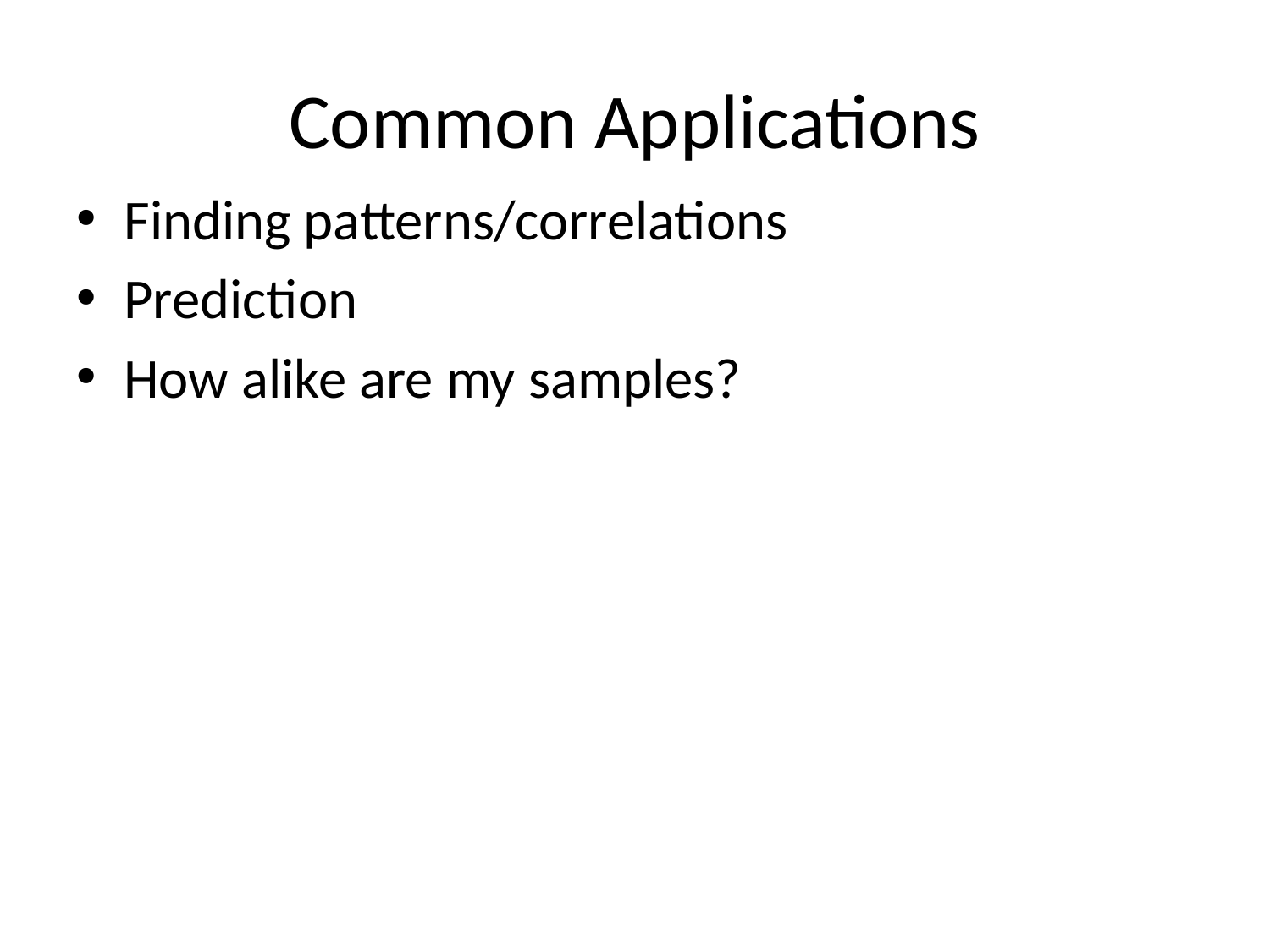

# Common Applications
Finding patterns/correlations
Prediction
How alike are my samples?